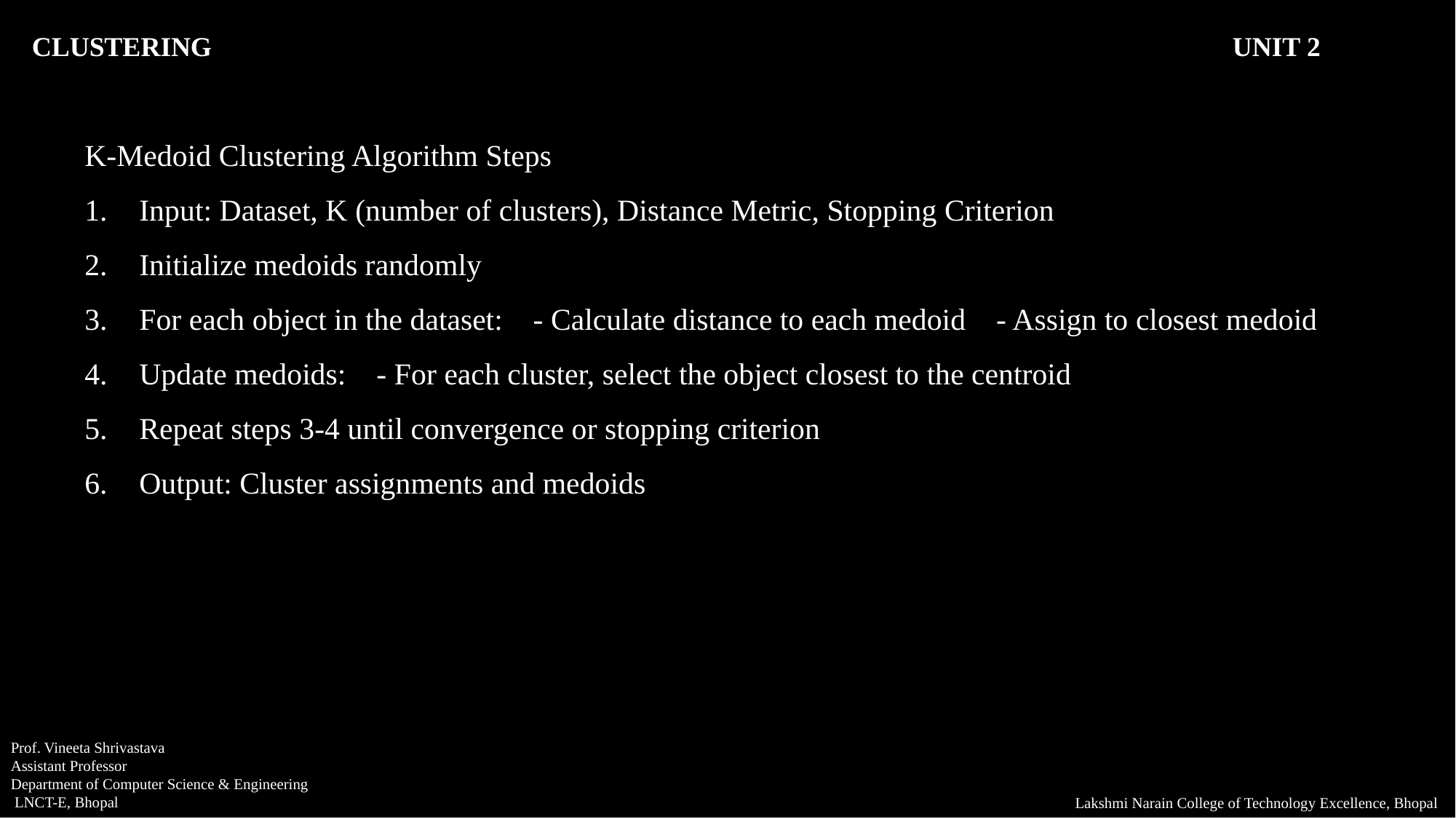

CLUSTERING										UNIT 2
K-Medoid Clustering Algorithm Steps
Input: Dataset, K (number of clusters), Distance Metric, Stopping Criterion
Initialize medoids randomly
For each object in the dataset:    - Calculate distance to each medoid    - Assign to closest medoid
Update medoids:    - For each cluster, select the object closest to the centroid
Repeat steps 3-4 until convergence or stopping criterion
Output: Cluster assignments and medoids
Prof. Vineeta Shrivastava
Assistant Professor
Department of Computer Science & Engineering
 LNCT-E, Bhopal
Lakshmi Narain College of Technology Excellence, Bhopal